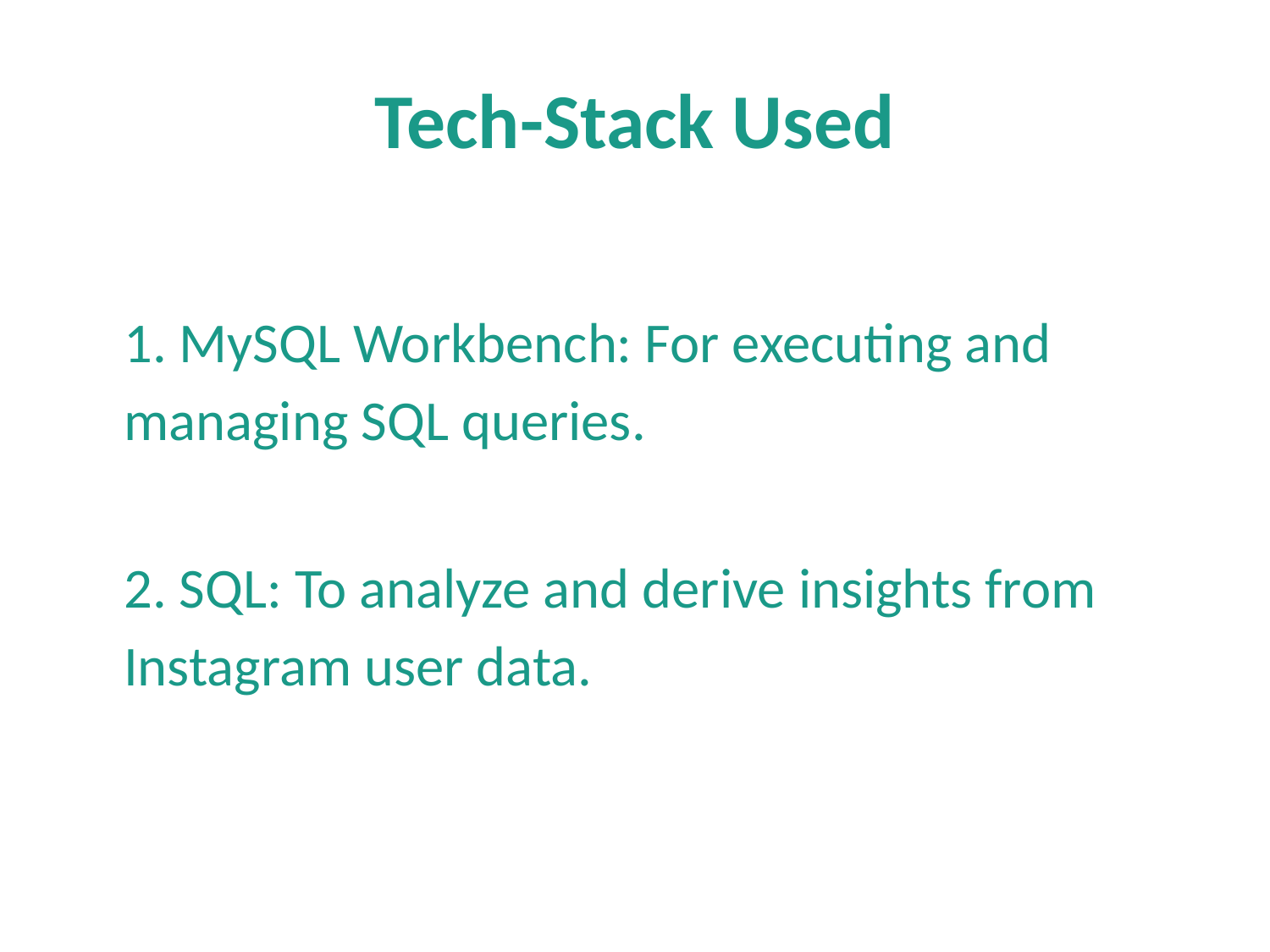

# Tech-Stack Used

1. MySQL Workbench: For executing and managing SQL queries.

2. SQL: To analyze and derive insights from Instagram user data.